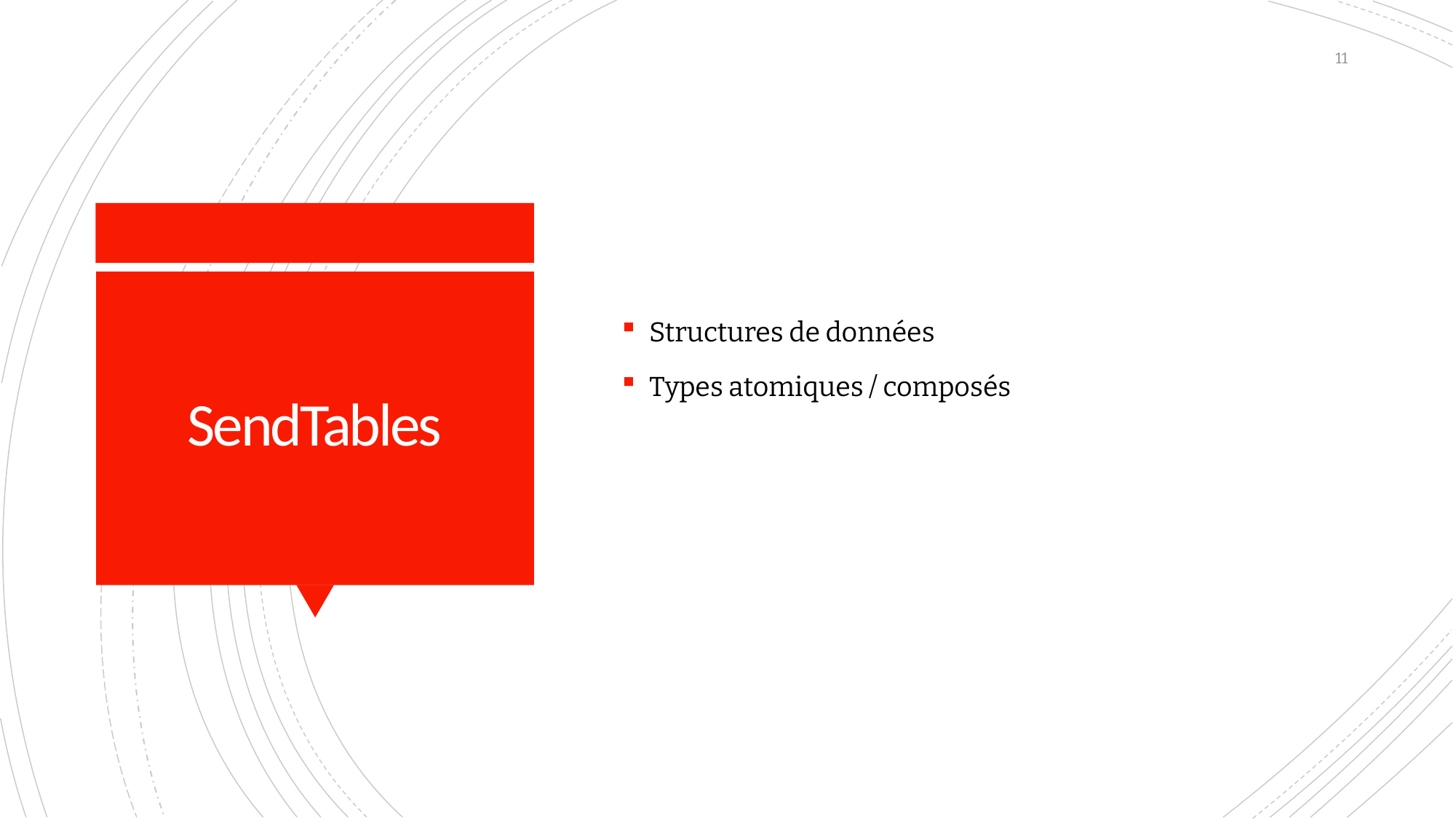

11
Structures de données
Types atomiques / composés

# SendTables